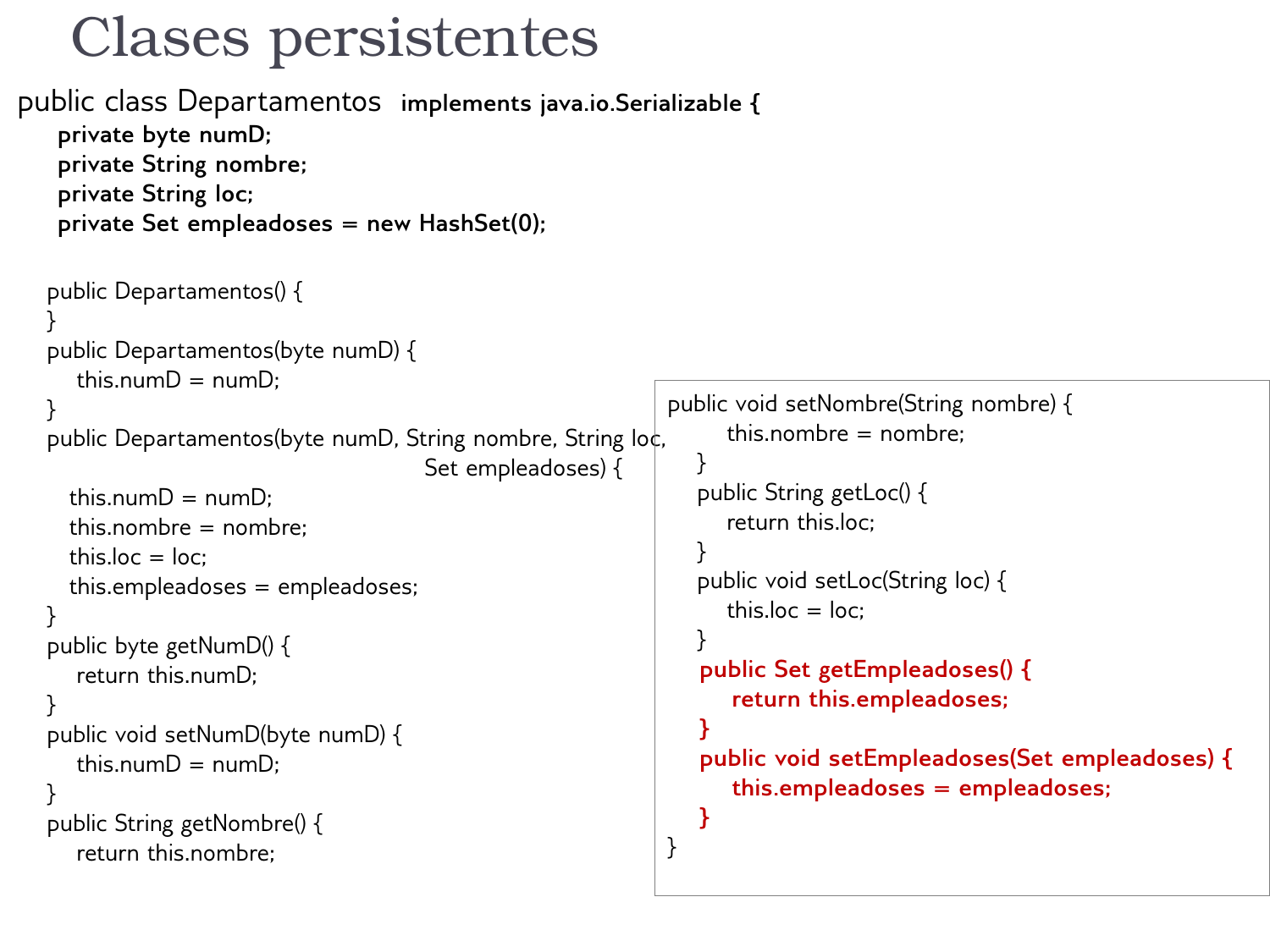

Clases persistentes
public class Departamentos  implements java.io.Serializable {
     private byte numD;
     private String nombre;
     private String loc;
     private Set empleadoses = new HashSet(0);

    public Departamentos() {
    }
    public Departamentos(byte numD) {
        this.numD = numD;
    }
    public Departamentos(byte numD, String nombre, String loc,
                                                       Set empleadoses) {
       this.numD = numD;
       this.nombre = nombre;
       this.loc = loc;
       this.empleadoses = empleadoses;
    }
    public byte getNumD() {
        return this.numD;
    }
    public void setNumD(byte numD) {
        this.numD = numD;
    }
    public String getNombre() {
        return this.nombre;
public void setNombre(String nombre) {
        this.nombre = nombre;
    }
    public String getLoc() {
        return this.loc;
    }
    public void setLoc(String loc) {
        this.loc = loc;
    }
    public Set getEmpleadoses() {
        return this.empleadoses;
    }
    public void setEmpleadoses(Set empleadoses) {
        this.empleadoses = empleadoses;
    }
}